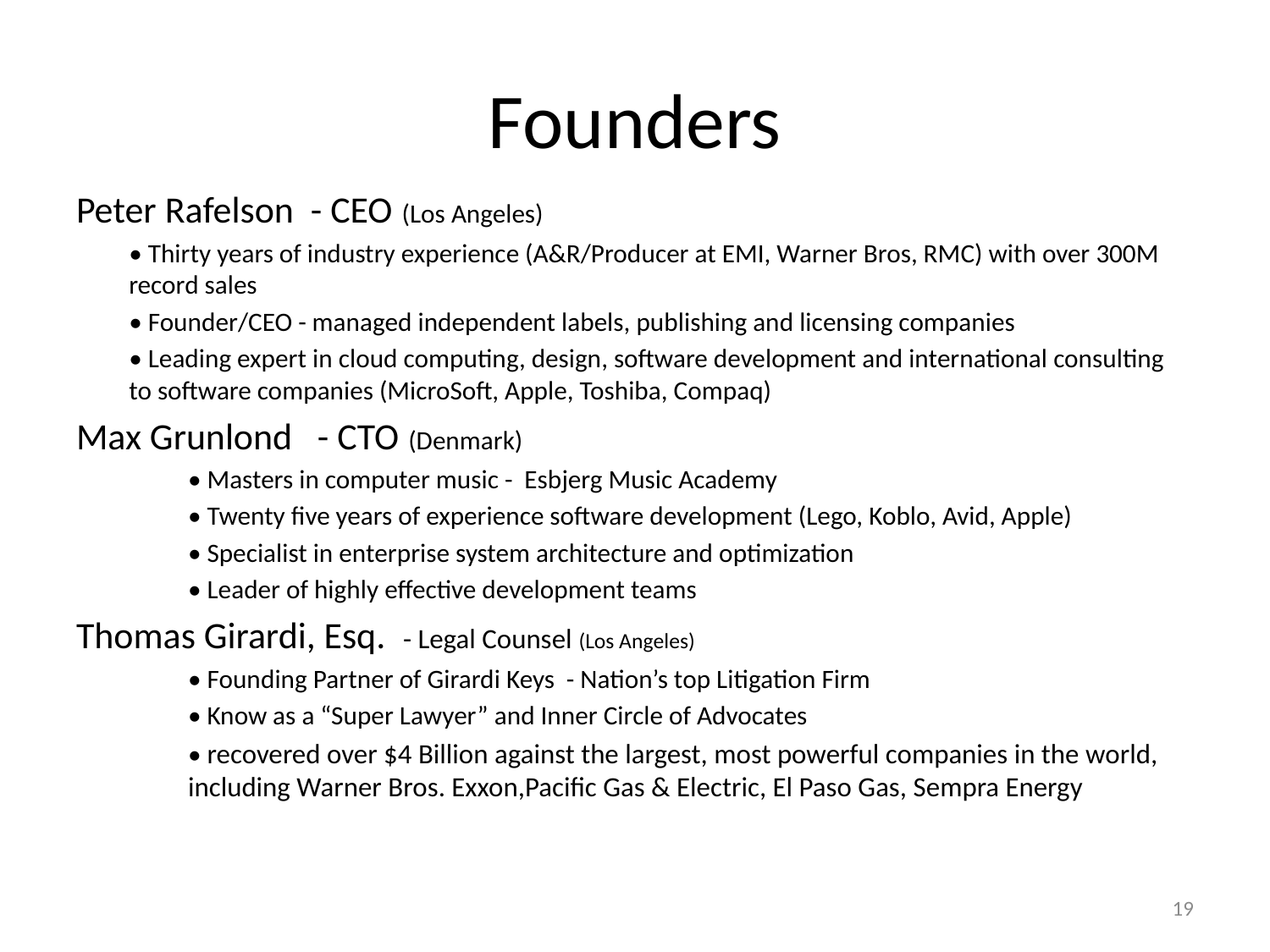

# Founders
Peter Rafelson  - CEO (Los Angeles)
• Thirty years of industry experience (A&R/Producer at EMI, Warner Bros, RMC) with over 300M record sales
• Founder/CEO - managed independent labels, publishing and licensing companies
• Leading expert in cloud computing, design, software development and international consulting to software companies (MicroSoft, Apple, Toshiba, Compaq)
Max Grunlond   - CTO (Denmark)
	• Masters in computer music -  Esbjerg Music Academy
	• Twenty five years of experience software development (Lego, Koblo, Avid, Apple)
	• Specialist in enterprise system architecture and optimization
	• Leader of highly effective development teams
Thomas Girardi, Esq.  - Legal Counsel (Los Angeles)
	• Founding Partner of Girardi Keys  - Nation’s top Litigation Firm
	• Know as a “Super Lawyer” and Inner Circle of Advocates
	• recovered over $4 Billion against the largest, most powerful companies in the world, 		including Warner Bros. Exxon,Pacific Gas & Electric, El Paso Gas, Sempra Energy

19